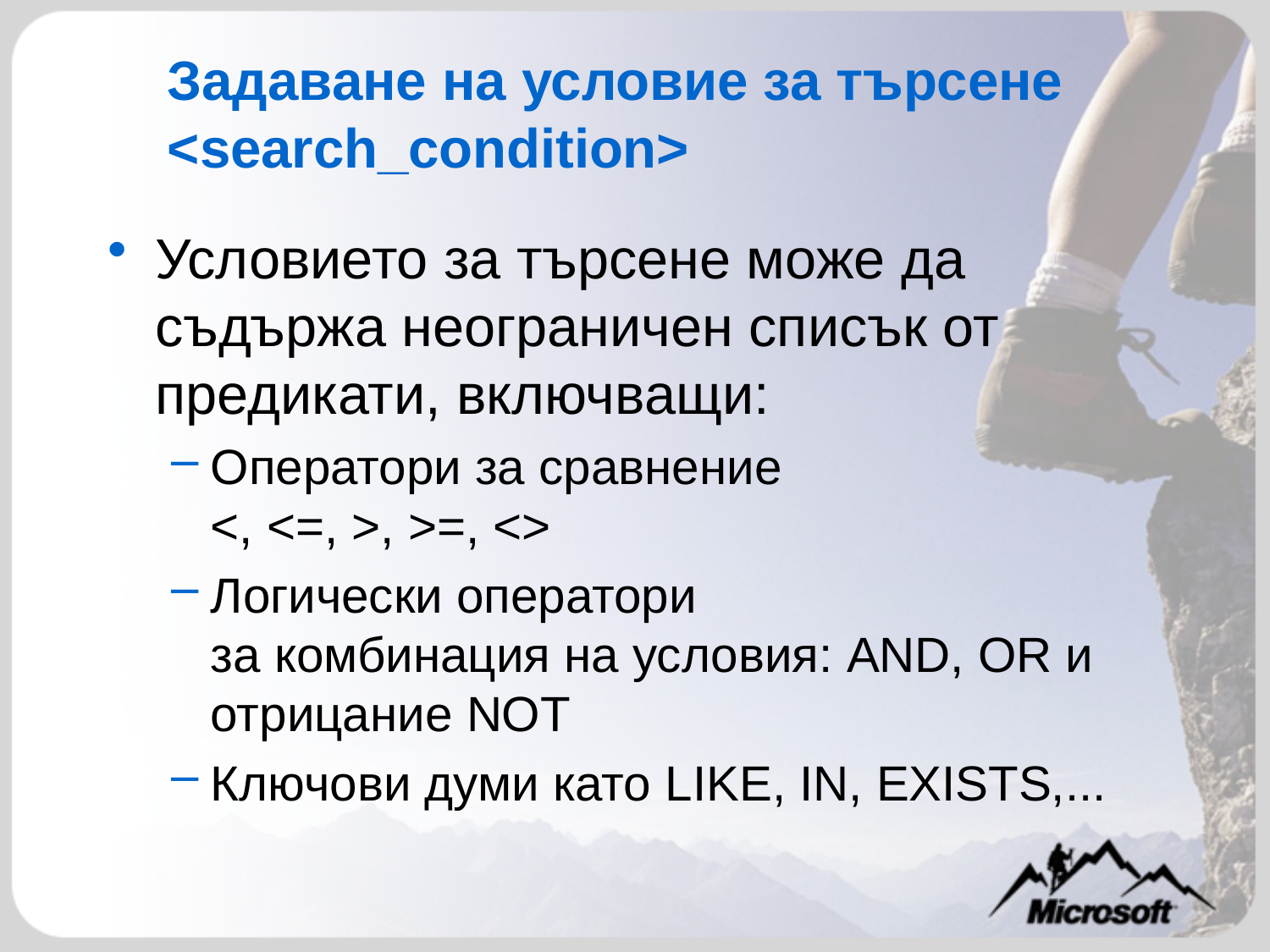

# Задаване на условие за търсене <search_condition>
Условието за търсене може да съдържа неограничен списък от предикати, включващи:
Оператори за сравнение
<, <=, >, >=, <>
Логически оператори
за комбинация на условия: AND, OR и отрицание NOT
Ключови думи като LIKE, IN, EXISTS,...